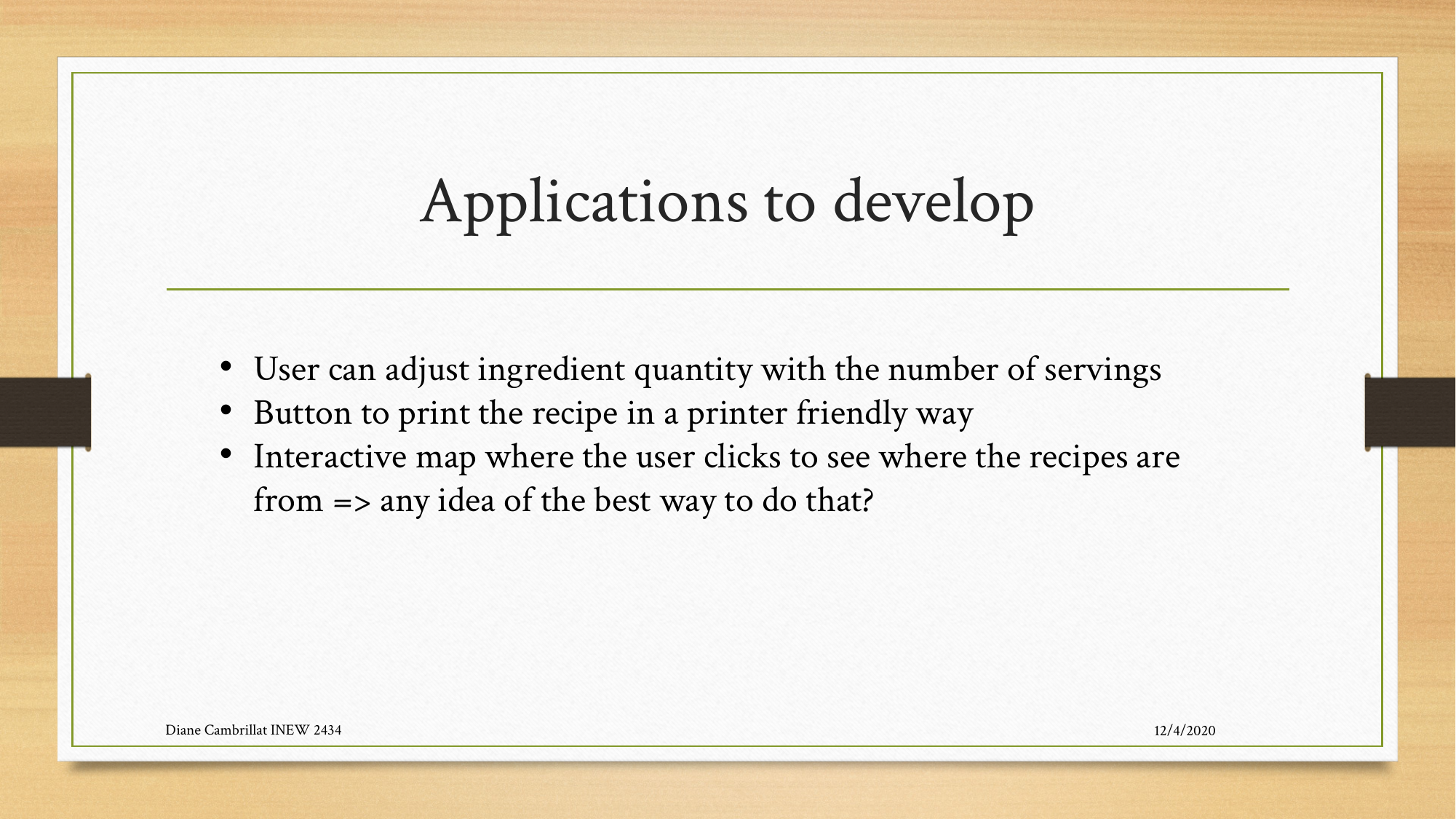

# Applications to develop
User can adjust ingredient quantity with the number of servings
Button to print the recipe in a printer friendly way
Interactive map where the user clicks to see where the recipes are from => any idea of the best way to do that?

Diane Cambrillat INEW 2434
12/4/2020